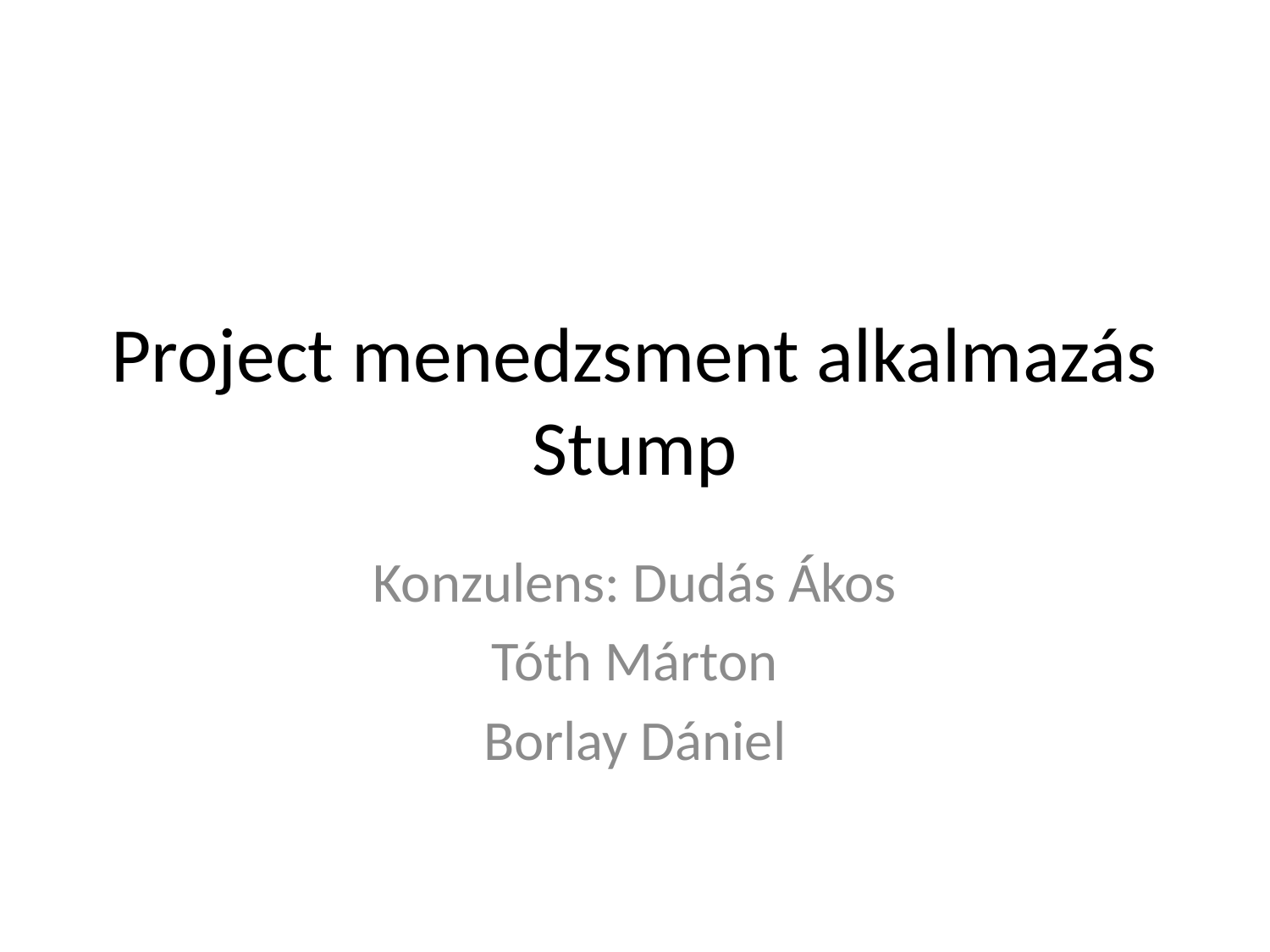

# Project menedzsment alkalmazás Stump
Konzulens: Dudás Ákos
Tóth Márton
Borlay Dániel